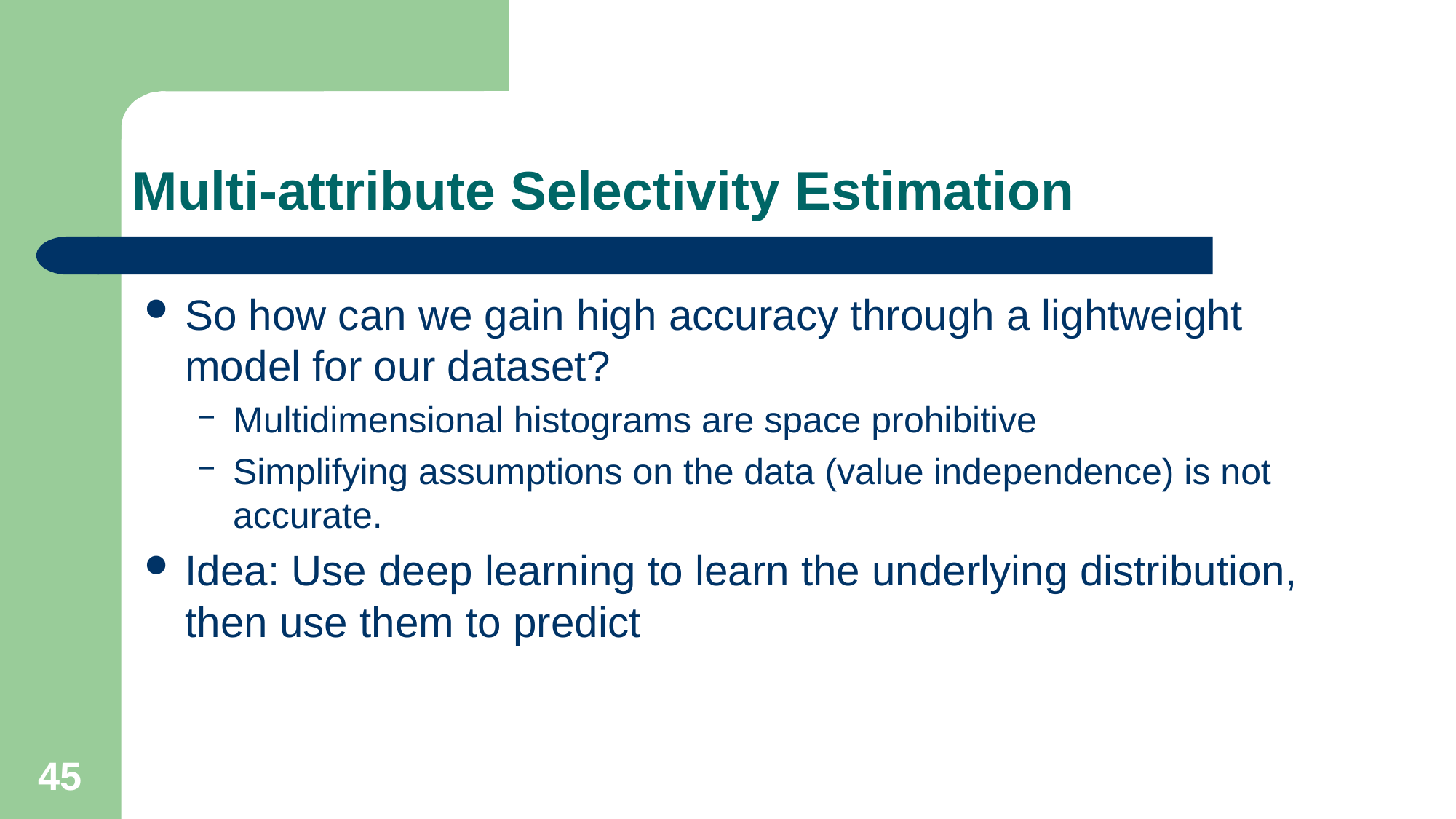

# Multi-attribute Selectivity Estimation
So how can we gain high accuracy through a lightweight model for our dataset?
Multidimensional histograms are space prohibitive
Simplifying assumptions on the data (value independence) is not accurate.
Idea: Use deep learning to learn the underlying distribution, then use them to predict
45